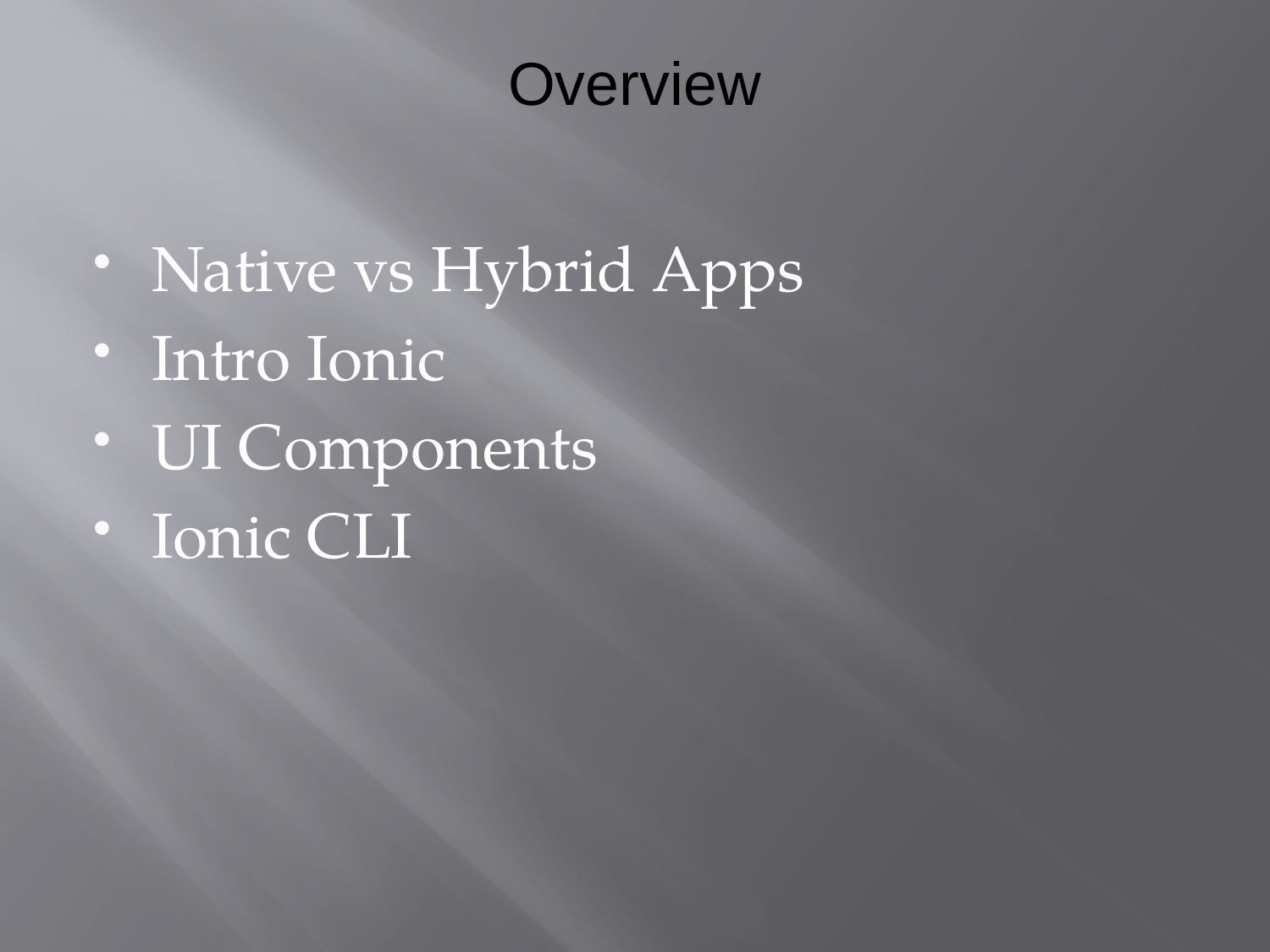

# Overview
Native vs Hybrid Apps
Intro Ionic
UI Components
Ionic CLI